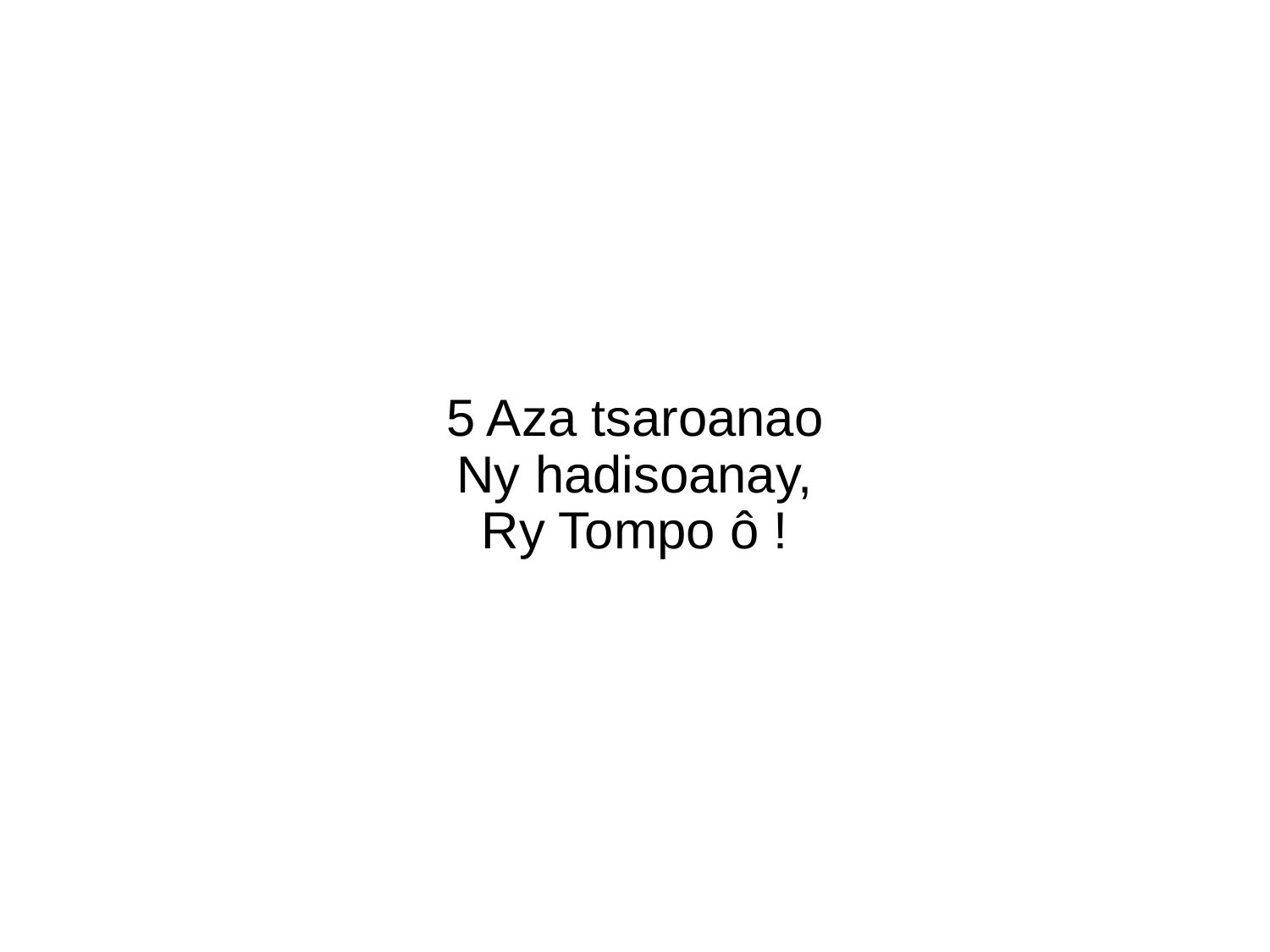

5 Aza tsaroanao
Ny hadisoanay,
Ry Tompo ô !